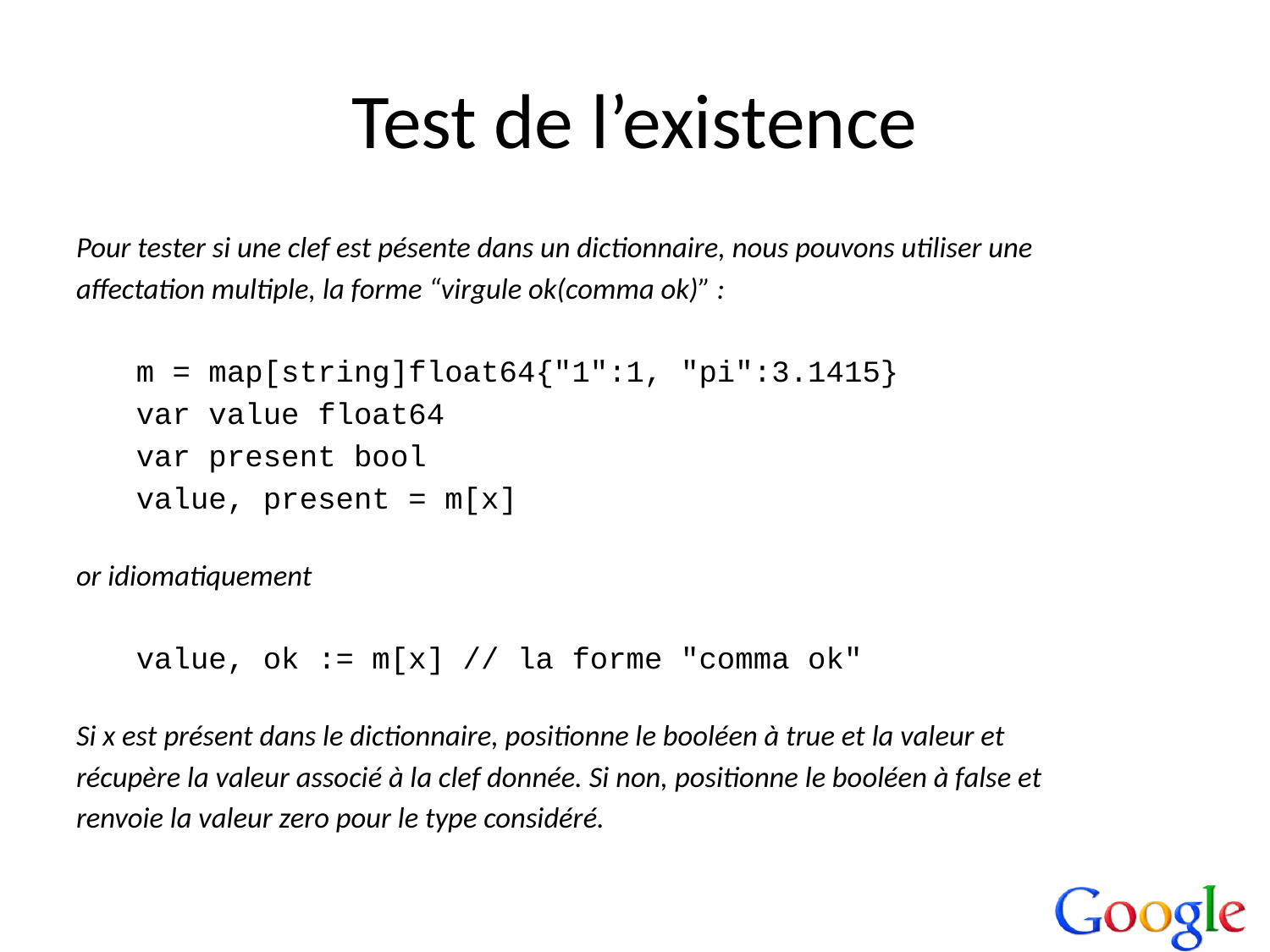

# Test de l’existence
Pour tester si une clef est pésente dans un dictionnaire, nous pouvons utiliser une
affectation multiple, la forme “virgule ok(comma ok)” :

m = map[string]float64{"1":1, "pi":3.1415}
var value float64
var present bool
value, present = m[x]

or idiomatiquement

value, ok := m[x] // la forme "comma ok"

Si x est présent dans le dictionnaire, positionne le booléen à true et la valeur et
récupère la valeur associé à la clef donnée. Si non, positionne le booléen à false et
renvoie la valeur zero pour le type considéré.